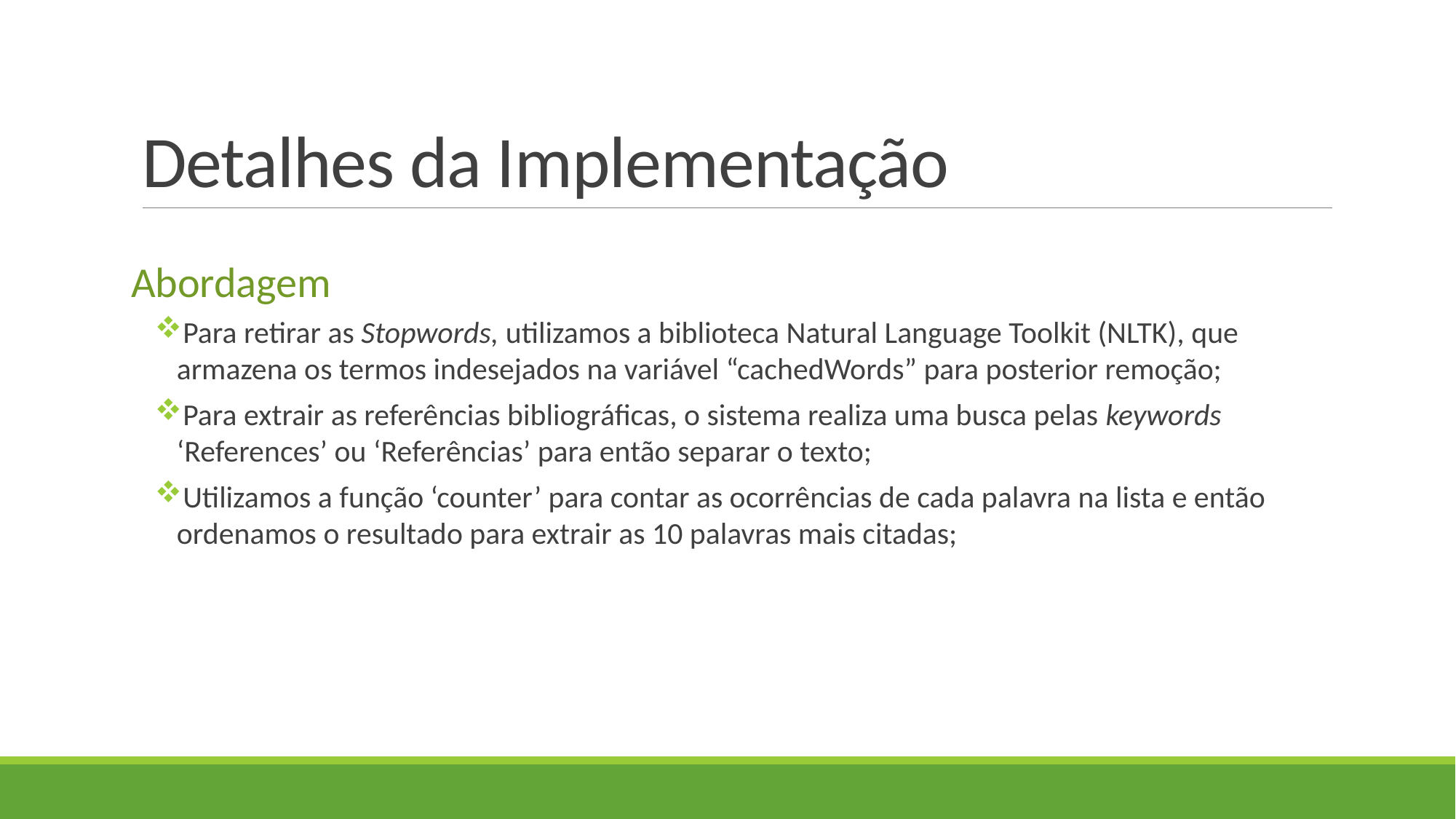

# Detalhes da Implementação
Abordagem
Para retirar as Stopwords, utilizamos a biblioteca Natural Language Toolkit (NLTK), que armazena os termos indesejados na variável “cachedWords” para posterior remoção;
Para extrair as referências bibliográficas, o sistema realiza uma busca pelas keywords ‘References’ ou ‘Referências’ para então separar o texto;
Utilizamos a função ‘counter’ para contar as ocorrências de cada palavra na lista e então ordenamos o resultado para extrair as 10 palavras mais citadas;